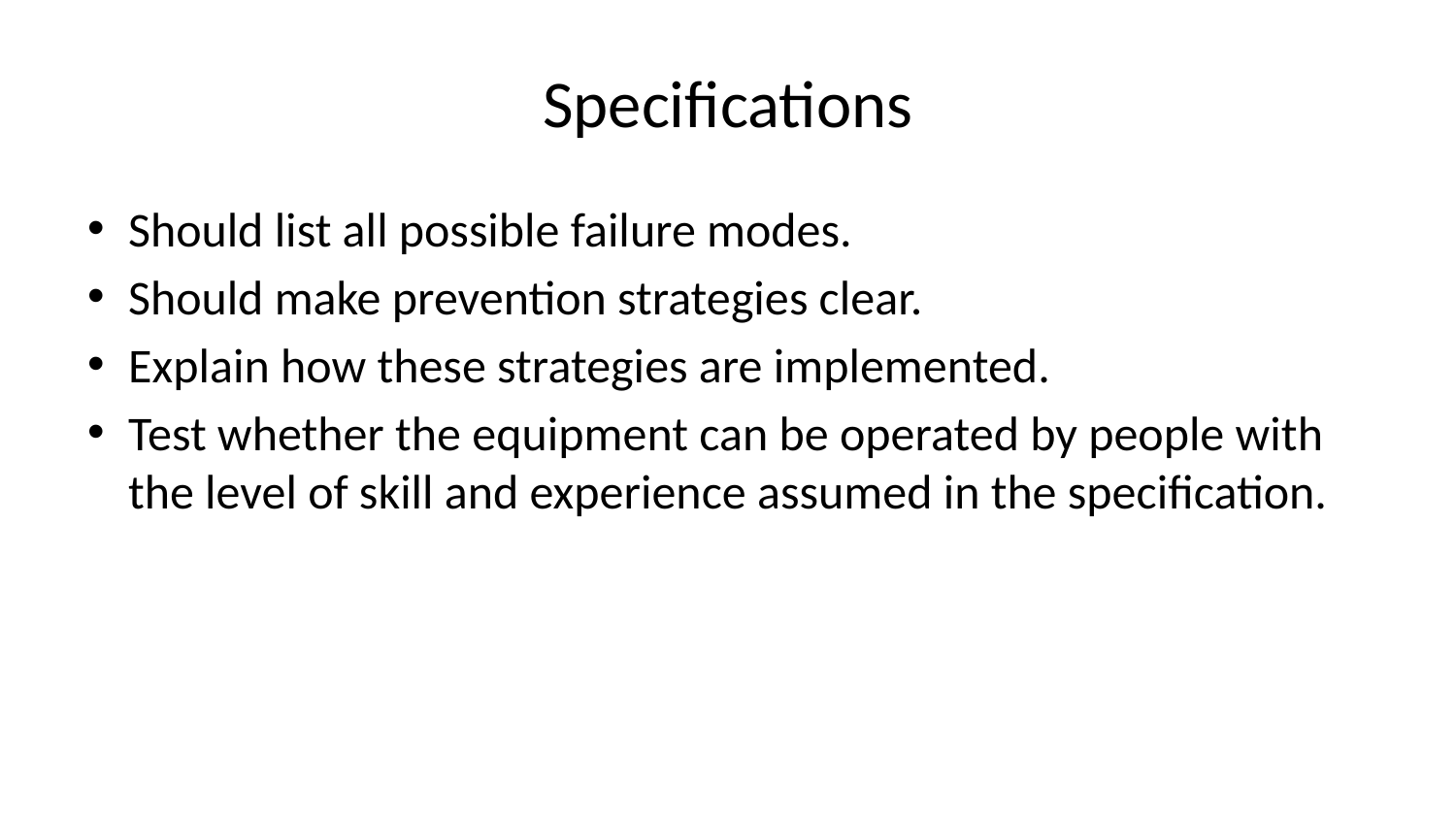

# Specifications
Should list all possible failure modes.
Should make prevention strategies clear.
Explain how these strategies are implemented.
Test whether the equipment can be operated by people with the level of skill and experience assumed in the specification.